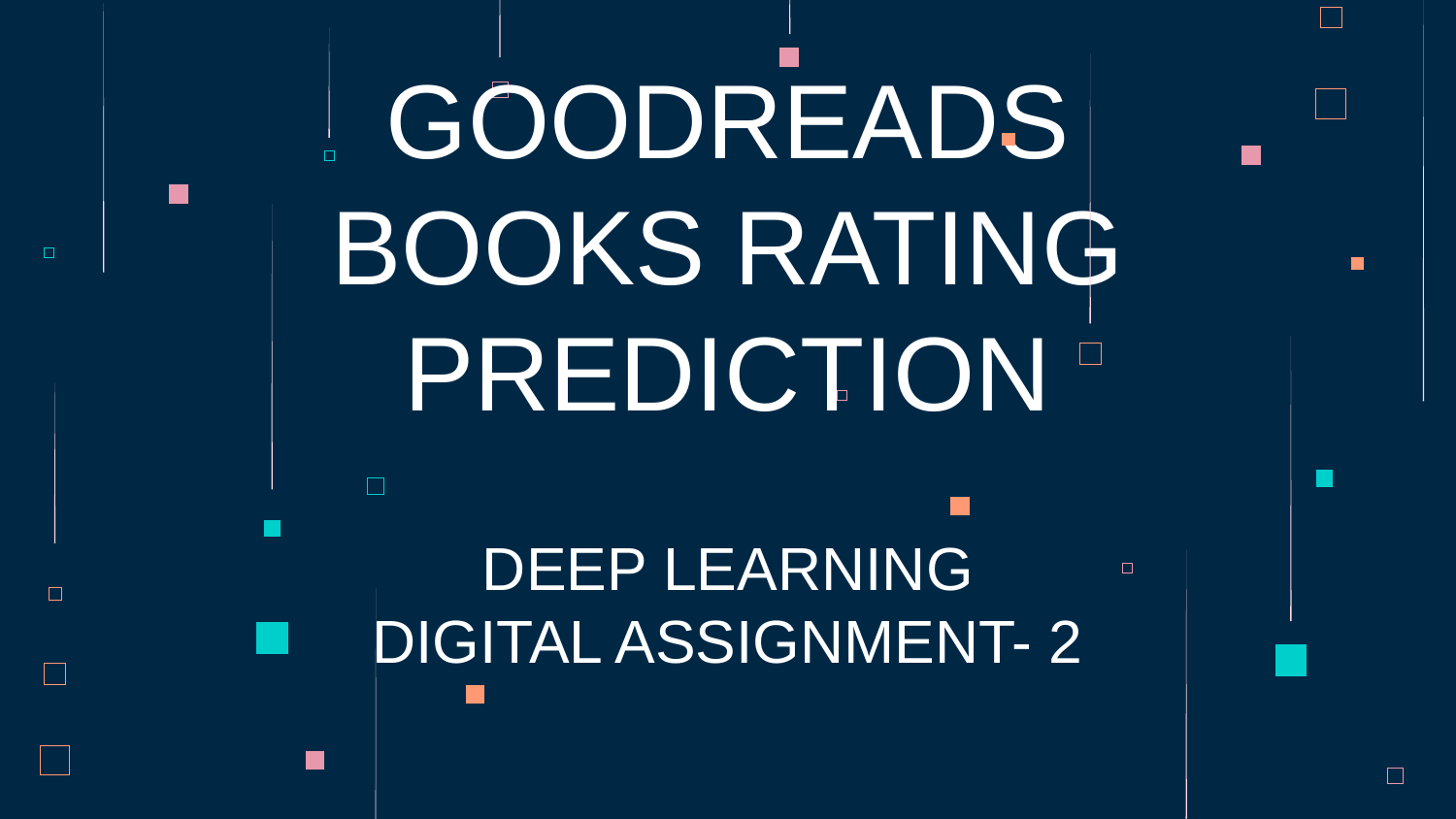

# GOODREADS BOOKS RATING PREDICTION

DEEP LEARNING
DIGITAL ASSIGNMENT- 2